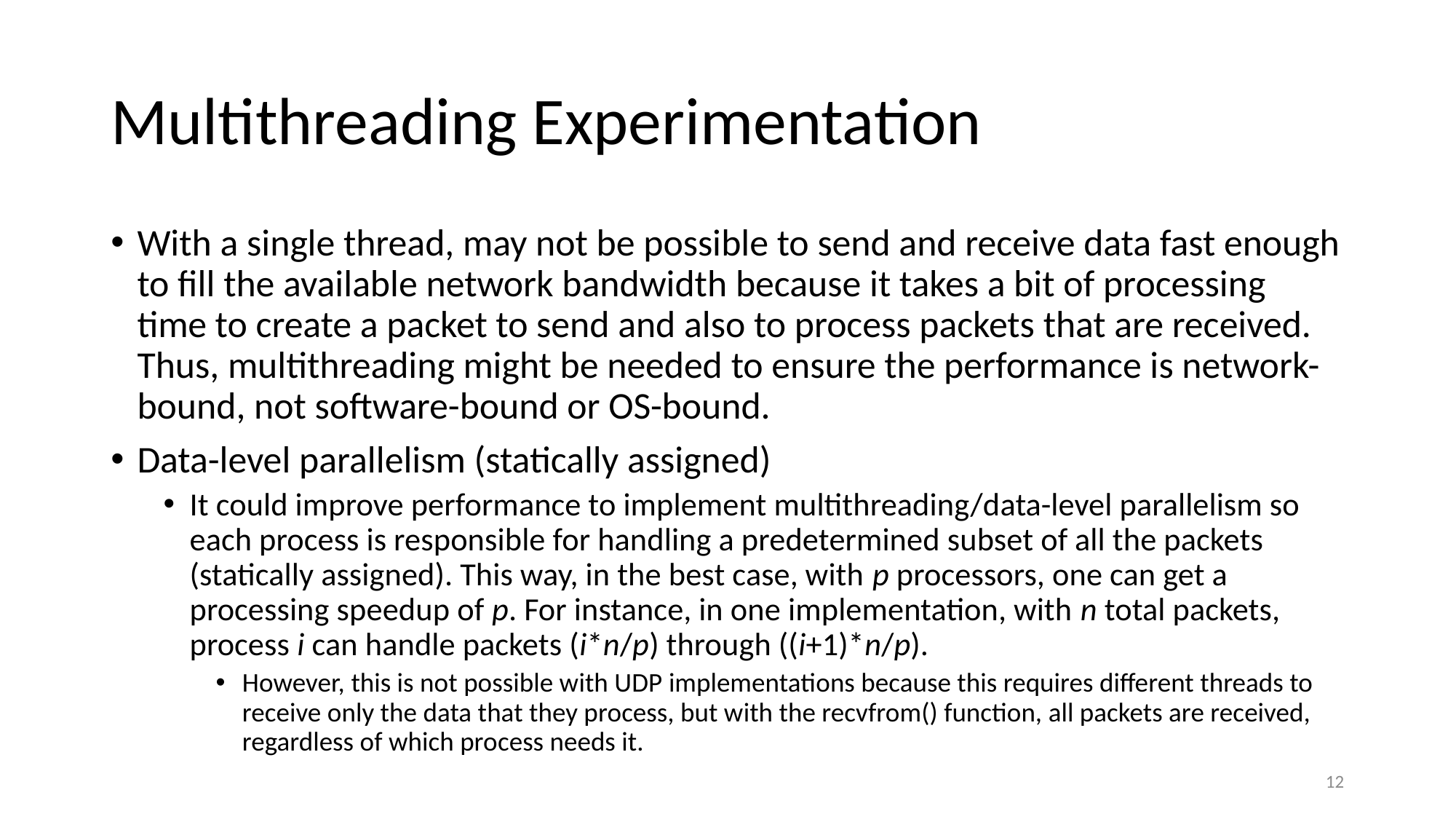

# Multithreading Experimentation
With a single thread, may not be possible to send and receive data fast enough to fill the available network bandwidth because it takes a bit of processing time to create a packet to send and also to process packets that are received. Thus, multithreading might be needed to ensure the performance is network-bound, not software-bound or OS-bound.
Data-level parallelism (statically assigned)
It could improve performance to implement multithreading/data-level parallelism so each process is responsible for handling a predetermined subset of all the packets (statically assigned). This way, in the best case, with p processors, one can get a processing speedup of p. For instance, in one implementation, with n total packets, process i can handle packets (i*n/p) through ((i+1)*n/p).
However, this is not possible with UDP implementations because this requires different threads to receive only the data that they process, but with the recvfrom() function, all packets are received, regardless of which process needs it.
12